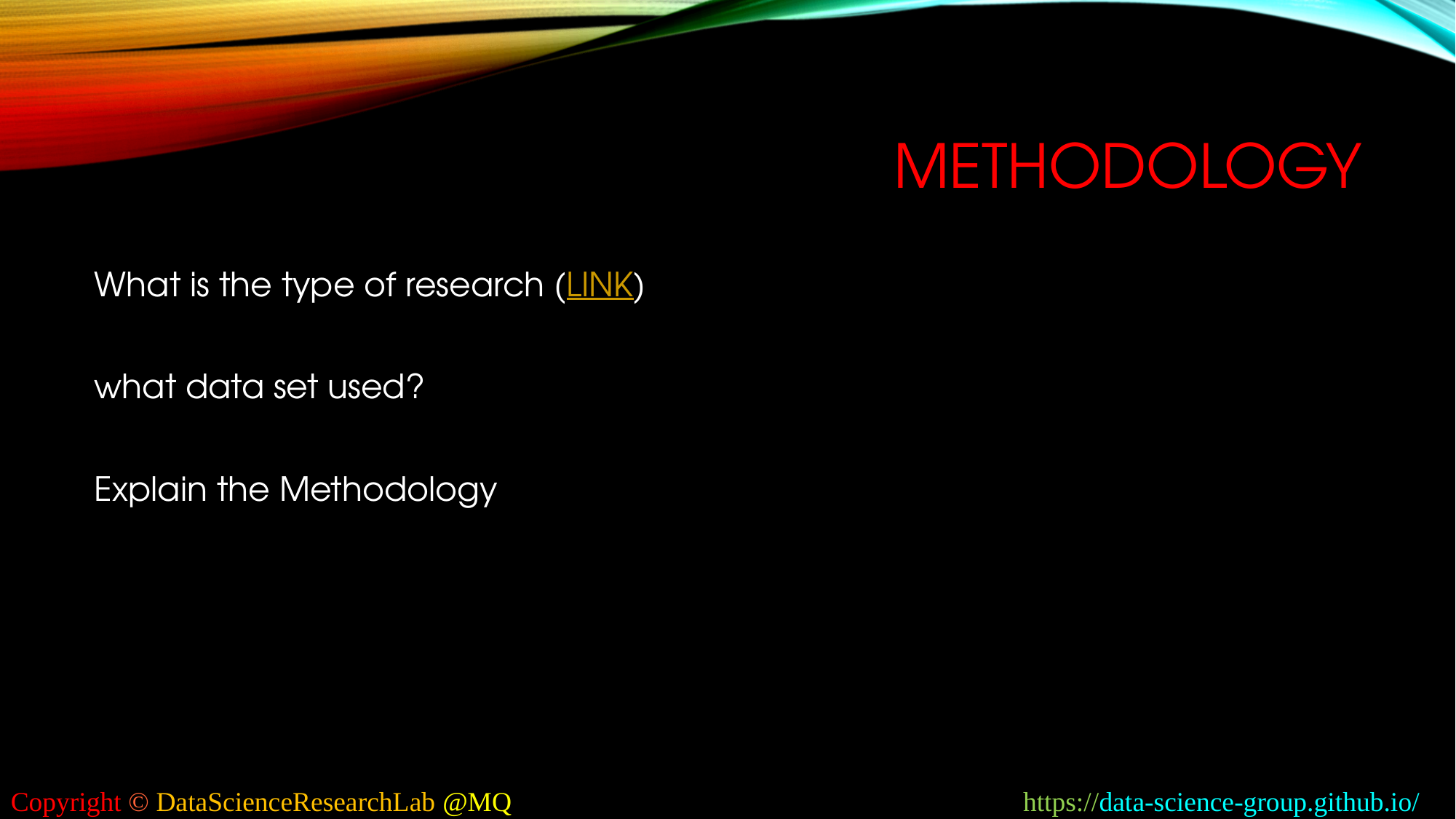

# Methodology
What is the type of research (LINK)

what data set used?

Explain the Methodology

Copyright © DataScienceResearchLab @MQ                                                                          https://data-science-group.github.io/